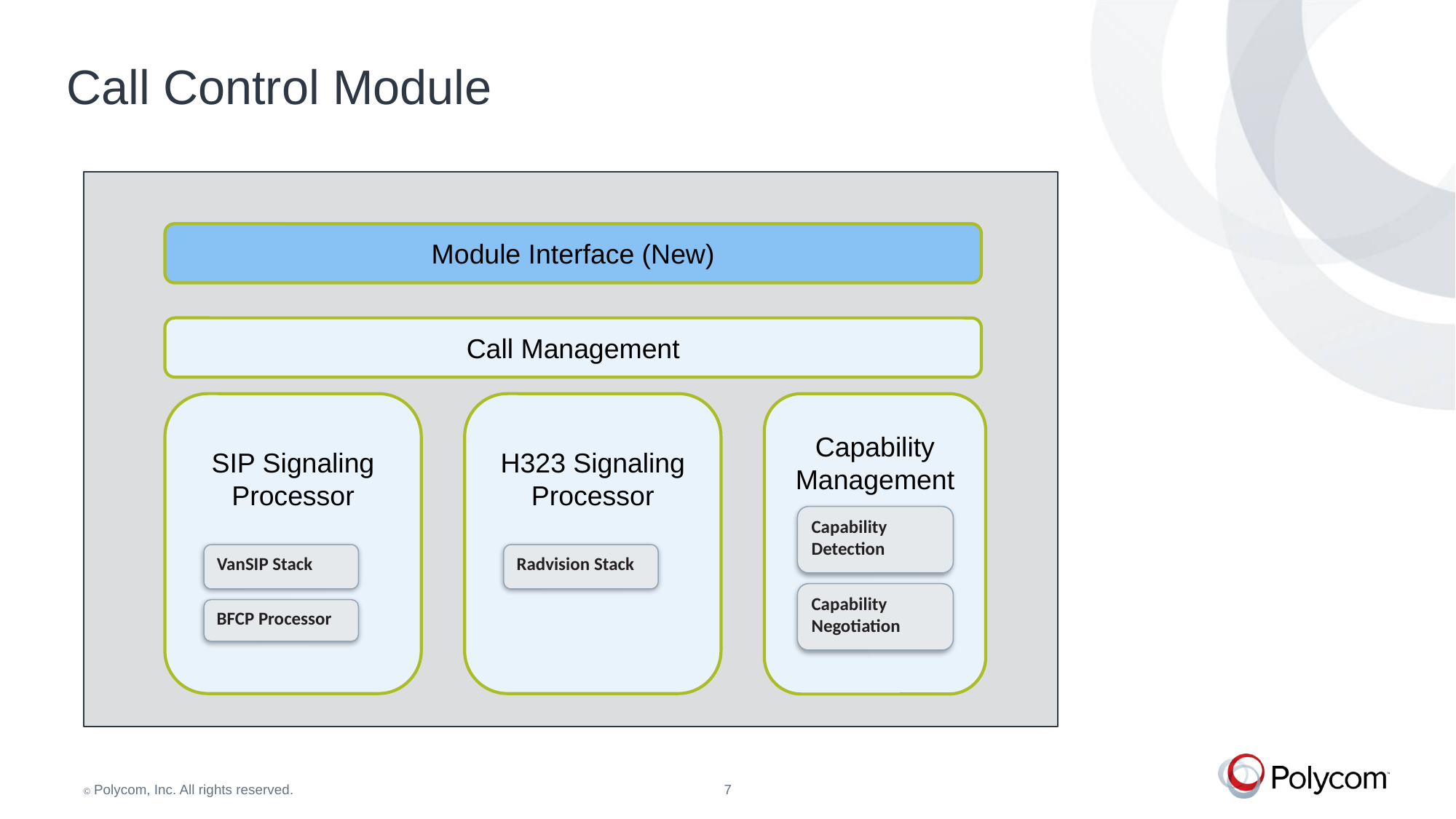

# Call Control Module

Module Interface (New)
Call Management
SIP Signaling Processor

H323 Signaling Processor

Capability Management

Capability Detection
VanSIP Stack
Radvision Stack
Capability Negotiation
BFCP Processor